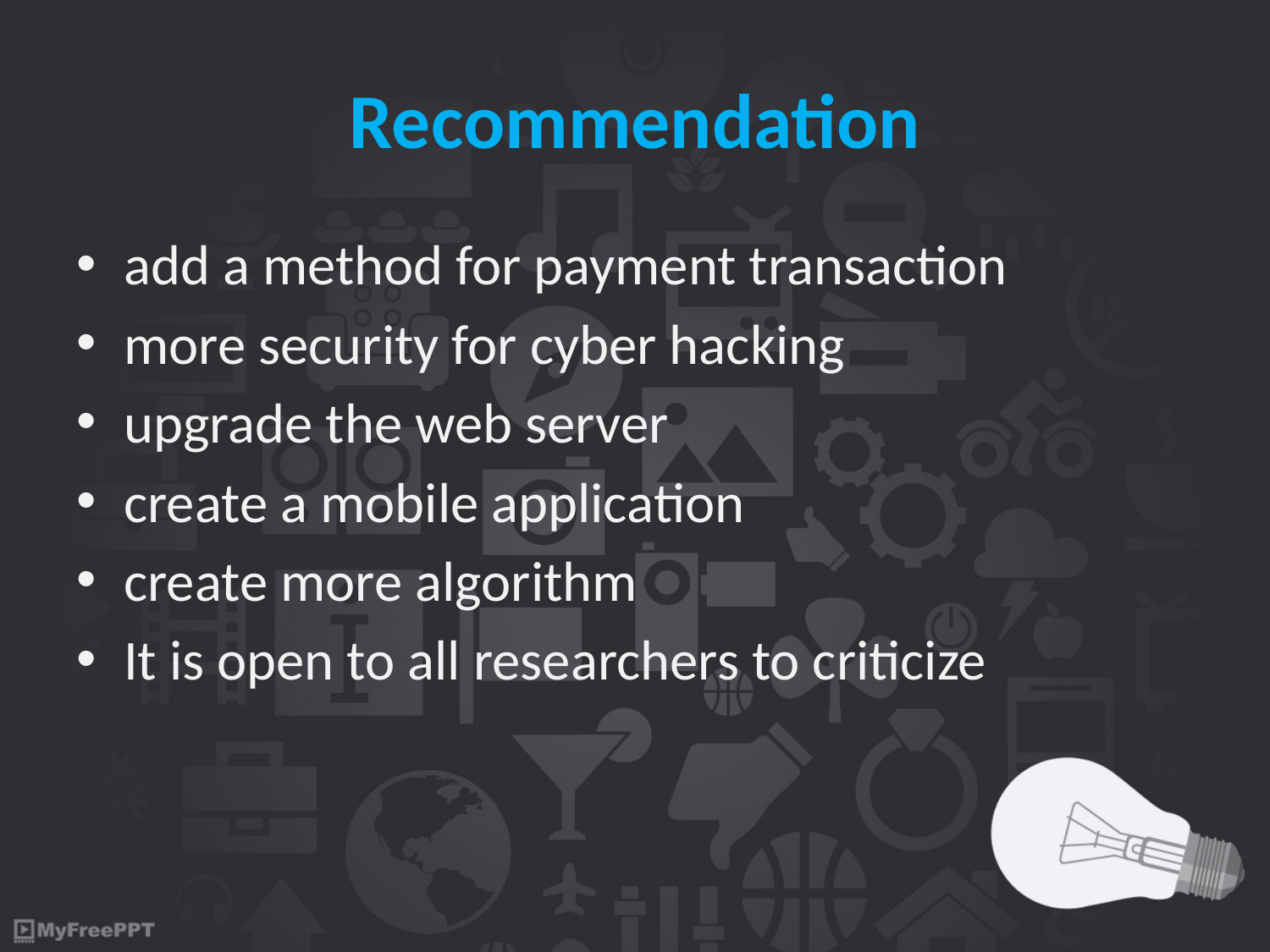

# Recommendation
add a method for payment transaction
more security for cyber hacking
upgrade the web server
create a mobile application
create more algorithm
It is open to all researchers to criticize